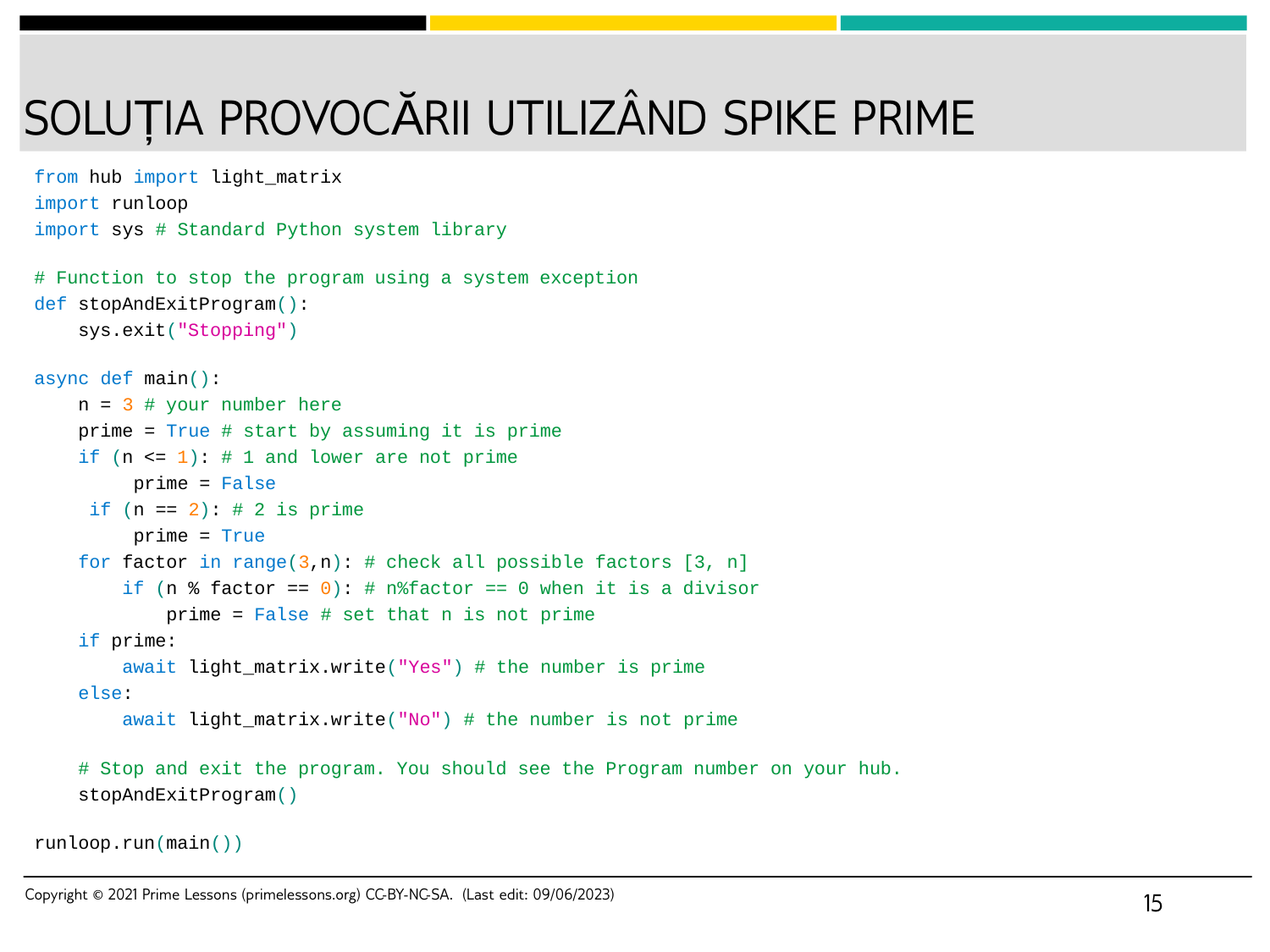

# SOLUȚIA PROVOCĂRII UTILIZÂND SPIKE PRIME
from hub import light_matrix
import runloop
import sys # Standard Python system library
# Function to stop the program using a system exception
def stopAndExitProgram():
    sys.exit("Stopping")
async def main():
    n = 3 # your number here
    prime = True # start by assuming it is prime
    if (n <= 1): # 1 and lower are not prime
         prime = False
     if (n == 2): # 2 is prime
         prime = True
    for factor in range(3,n): # check all possible factors [3, n]
        if (n % factor == 0): # n%factor == 0 when it is a divisor
            prime = False # set that n is not prime
    if prime:
        await light_matrix.write("Yes") # the number is prime
    else:
        await light_matrix.write("No") # the number is not prime
    # Stop and exit the program. You should see the Program number on your hub.
    stopAndExitProgram()
runloop.run(main())

15
Copyright © 2021 Prime Lessons (primelessons.org) CC-BY-NC-SA.  (Last edit: 09/06/2023)